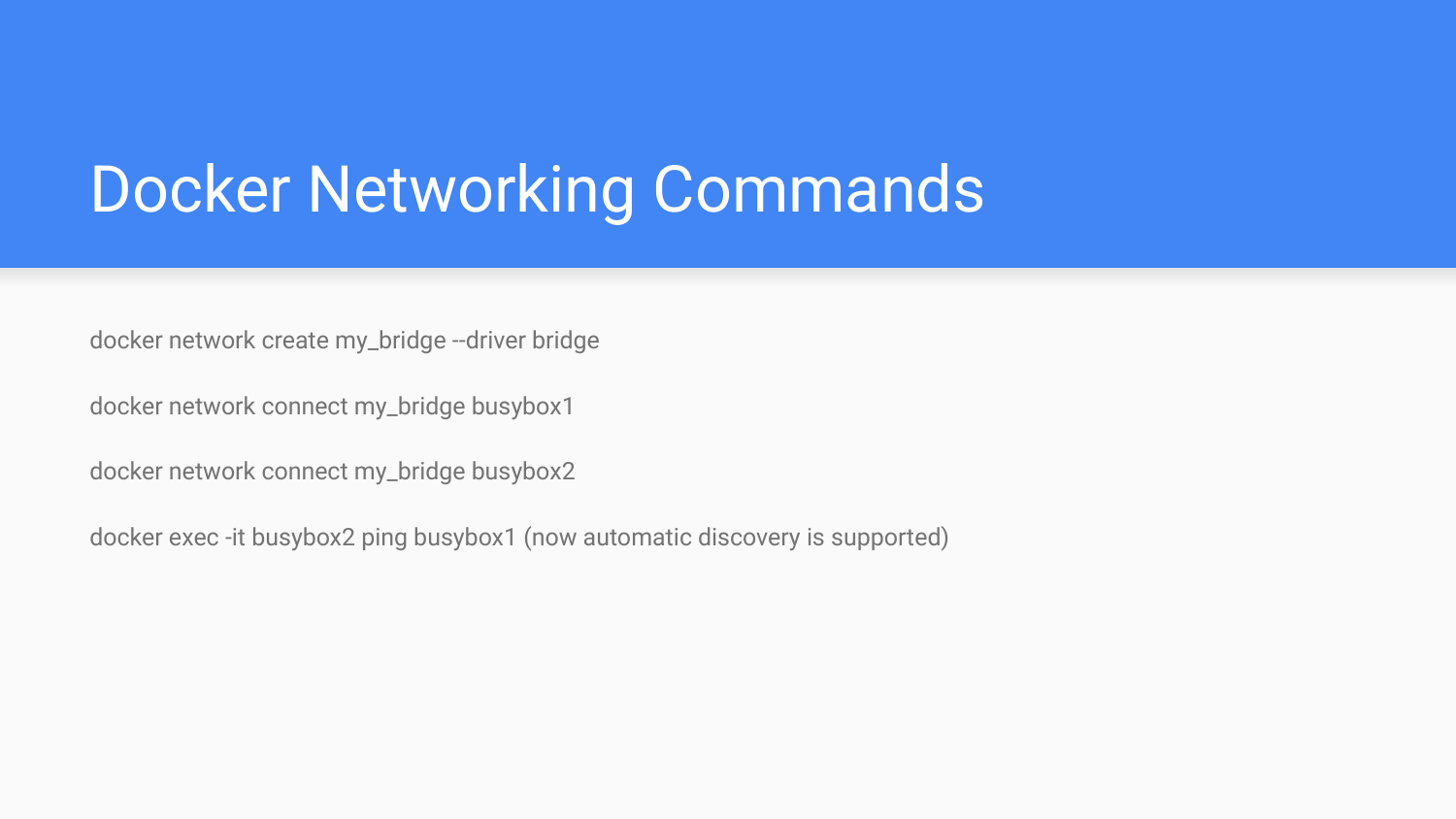

# Docker Networking Commands
docker network create my_bridge --driver bridge
docker network connect my_bridge busybox1
docker network connect my_bridge busybox2
docker exec -it busybox2 ping busybox1 (now automatic discovery is supported)